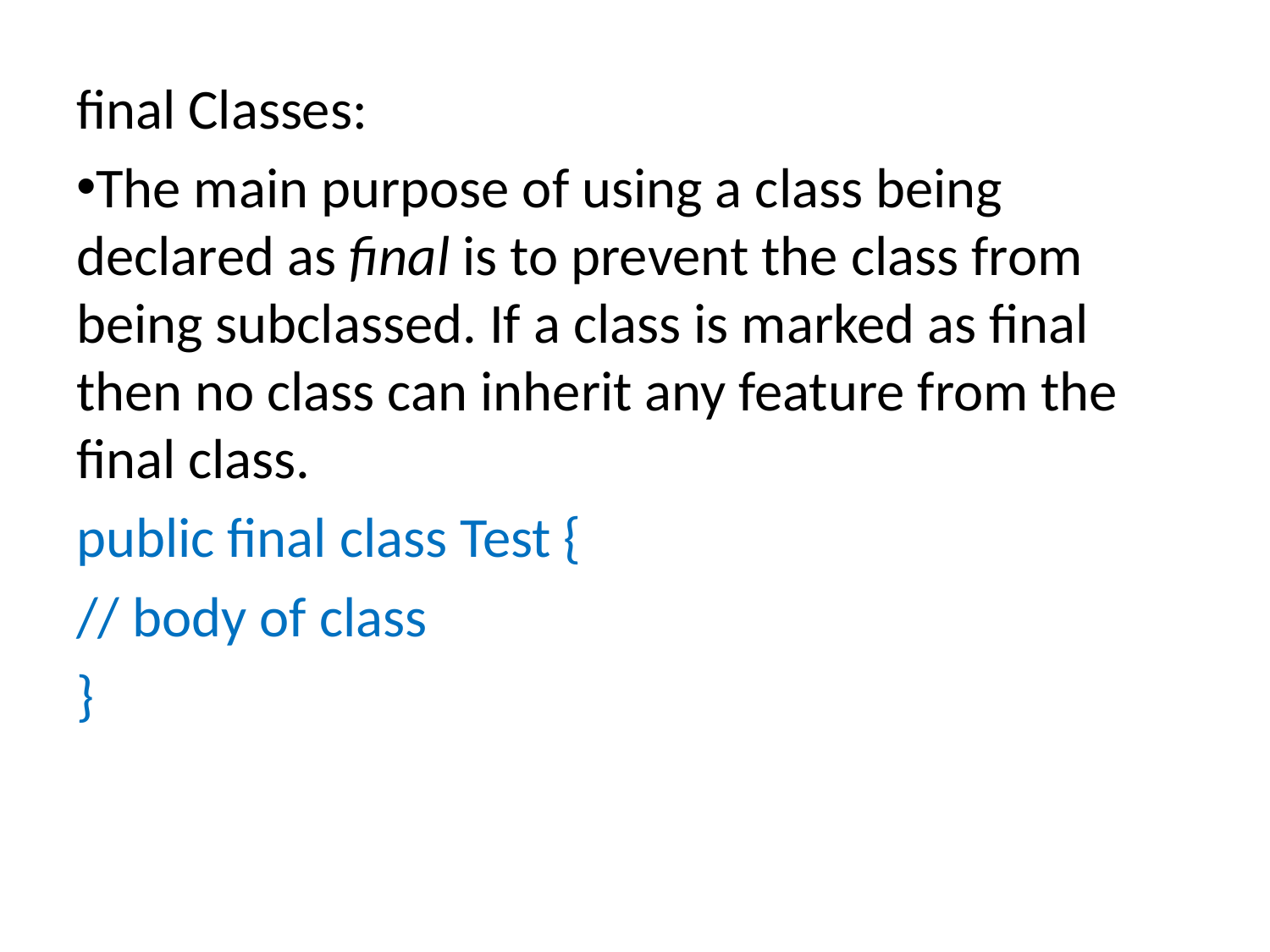

final Classes:
The main purpose of using a class being declared as final is to prevent the class from being subclassed. If a class is marked as final then no class can inherit any feature from the final class.
public final class Test {
// body of class
}